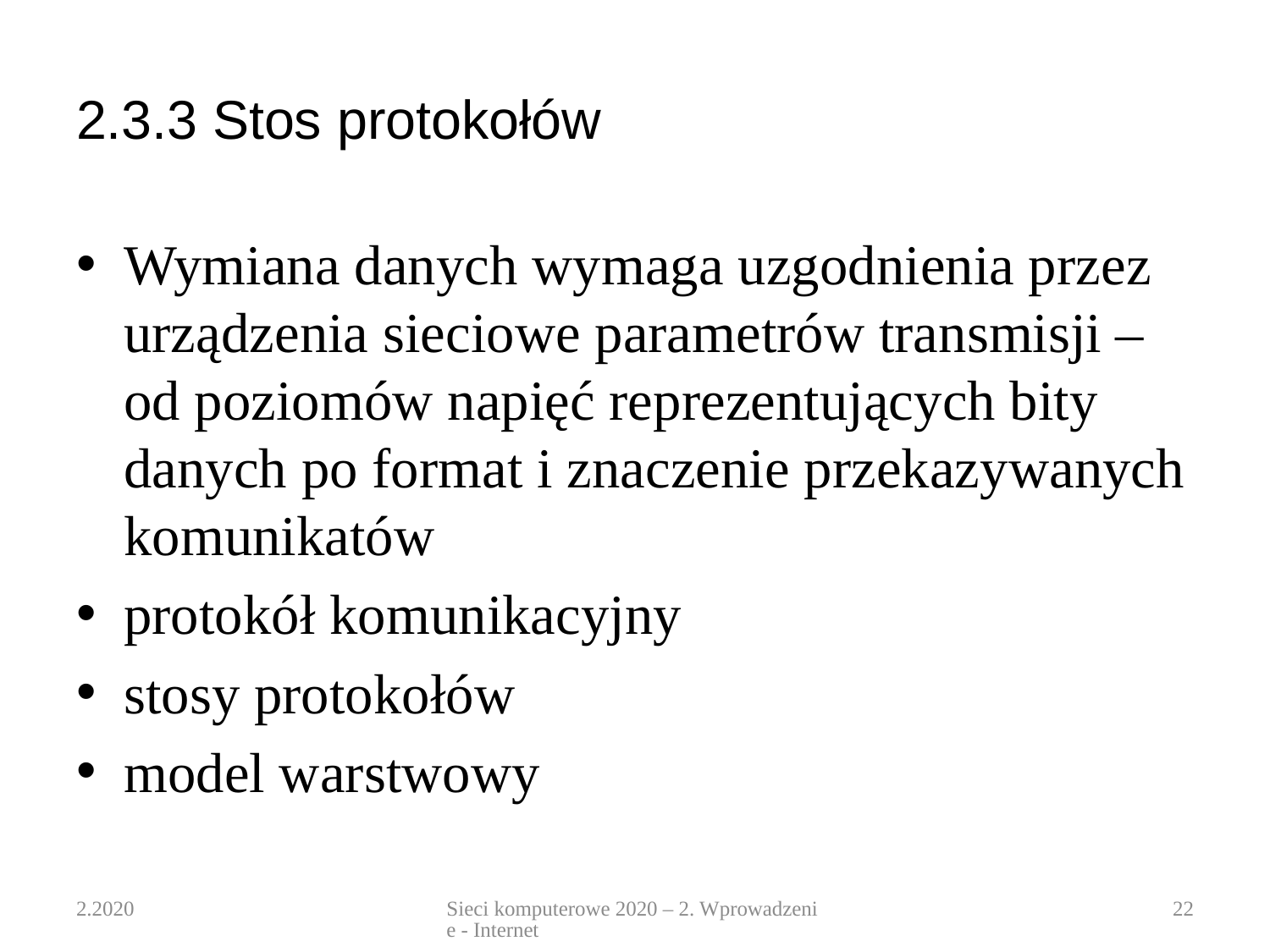

# 2.3.3 Stos protokołów
Wymiana danych wymaga uzgodnienia przez urządzenia sieciowe parametrów transmisji – od poziomów napięć reprezentujących bity danych po format i znaczenie przekazywanych komunikatów
protokół komunikacyjny
stosy protokołów
model warstwowy

2.2020
Sieci komputerowe 2020 – 2. Wprowadzenie - Internet
22